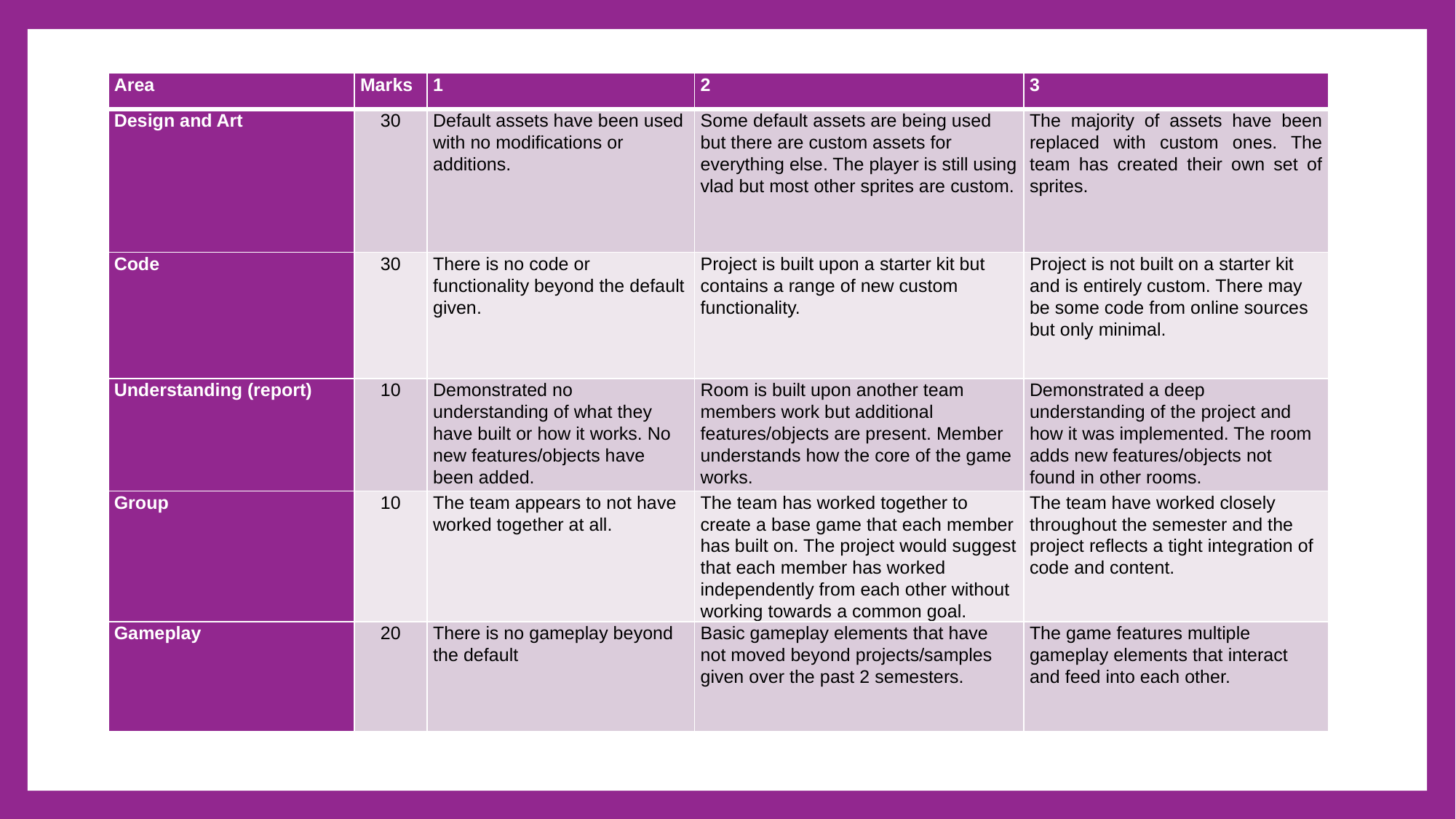

| Area | Marks | 1 | 2 | 3 |
| --- | --- | --- | --- | --- |
| Design and Art | 30 | Default assets have been used with no modifications or additions. | Some default assets are being used but there are custom assets for everything else. The player is still using vlad but most other sprites are custom. | The majority of assets have been replaced with custom ones. The team has created their own set of sprites. |
| Code | 30 | There is no code or functionality beyond the default given. | Project is built upon a starter kit but contains a range of new custom functionality. | Project is not built on a starter kit and is entirely custom. There may be some code from online sources but only minimal. |
| Understanding (report) | 10 | Demonstrated no understanding of what they have built or how it works. No new features/objects have been added. | Room is built upon another team members work but additional features/objects are present. Member understands how the core of the game works. | Demonstrated a deep understanding of the project and how it was implemented. The room adds new features/objects not found in other rooms. |
| Group | 10 | The team appears to not have worked together at all. | The team has worked together to create a base game that each member has built on. The project would suggest that each member has worked independently from each other without working towards a common goal. | The team have worked closely throughout the semester and the project reflects a tight integration of code and content. |
| Gameplay | 20 | There is no gameplay beyond the default | Basic gameplay elements that have not moved beyond projects/samples given over the past 2 semesters. | The game features multiple gameplay elements that interact and feed into each other. |